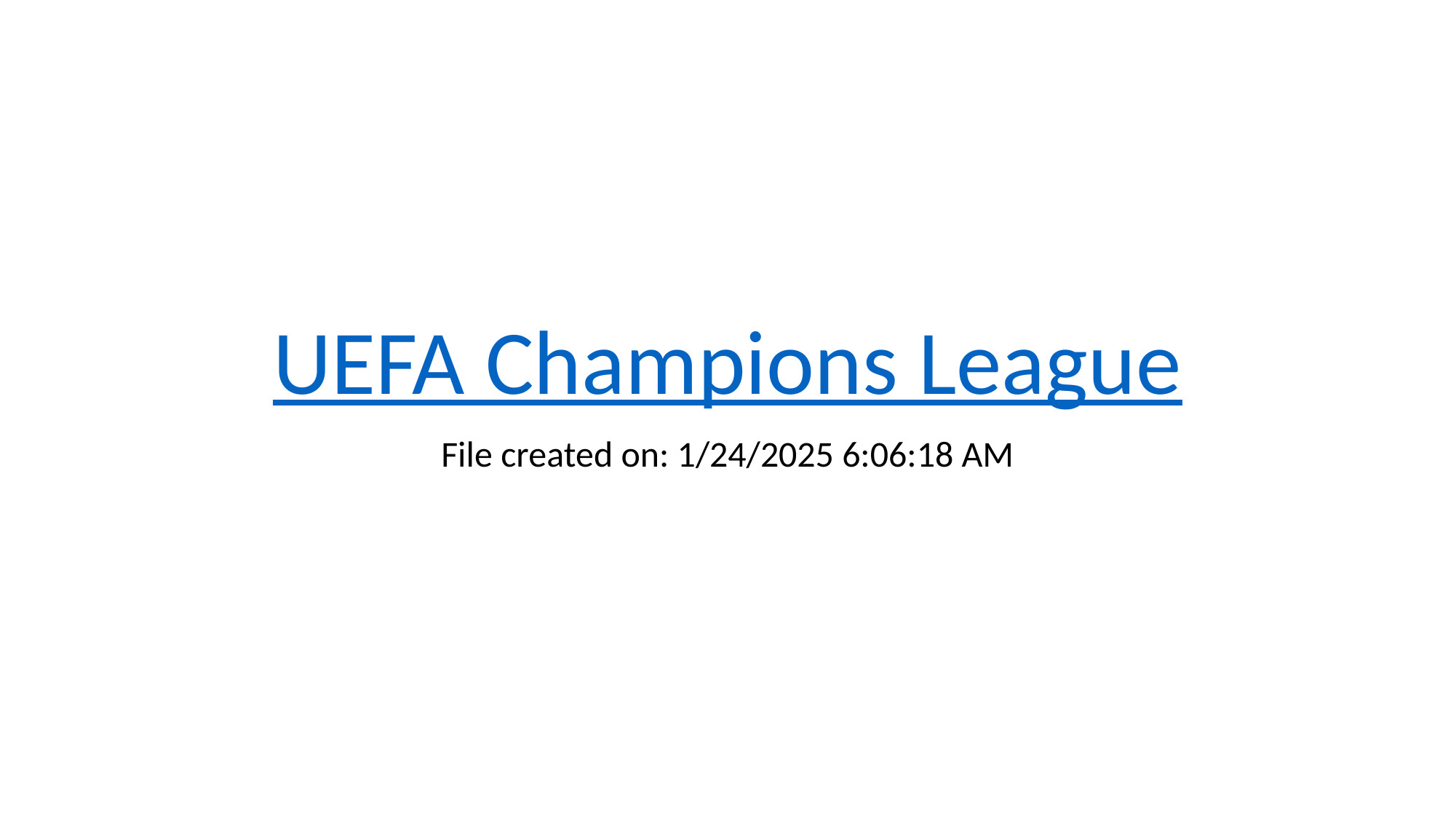

# UEFA Champions League
File created on: 1/24/2025 6:06:18 AM